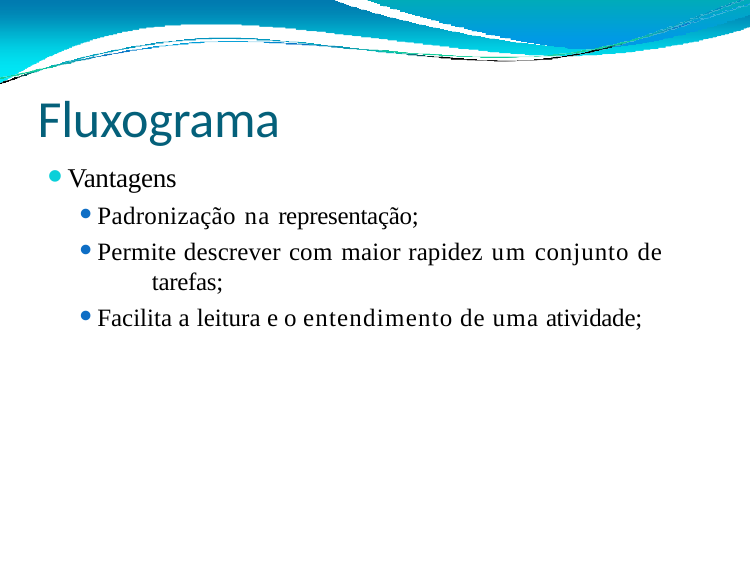

# Fluxograma
Vantagens
Padronização na representação;
Permite descrever com maior rapidez um conjunto de 	tarefas;
Facilita a leitura e o entendimento de uma atividade;